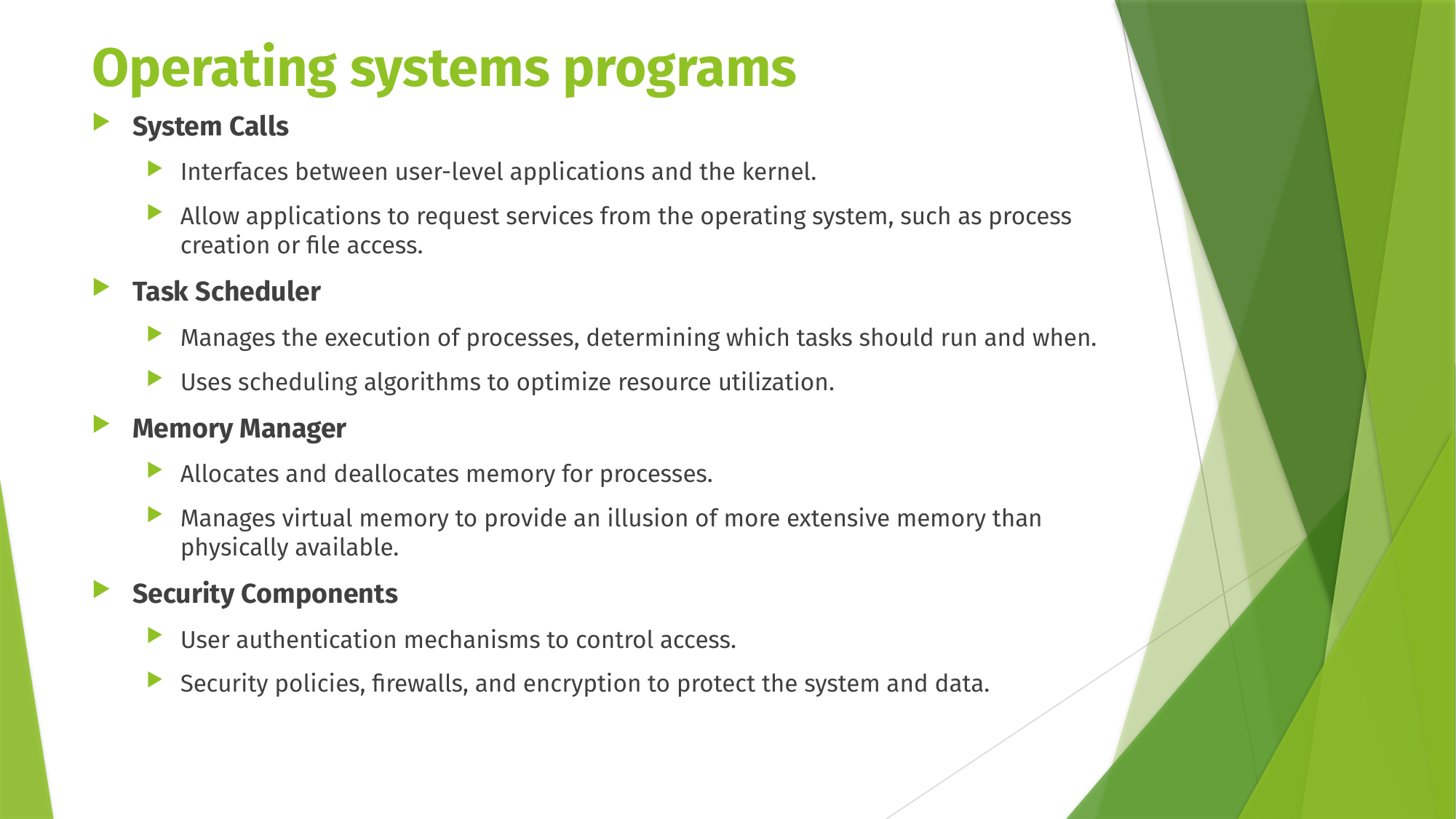

# Operating systems programs
System Calls
Interfaces between user-level applications and the kernel.
Allow applications to request services from the operating system, such as process creation or file access.
Task Scheduler
Manages the execution of processes, determining which tasks should run and when.
Uses scheduling algorithms to optimize resource utilization.
Memory Manager
Allocates and deallocates memory for processes.
Manages virtual memory to provide an illusion of more extensive memory than physically available.
Security Components
User authentication mechanisms to control access.
Security policies, firewalls, and encryption to protect the system and data.